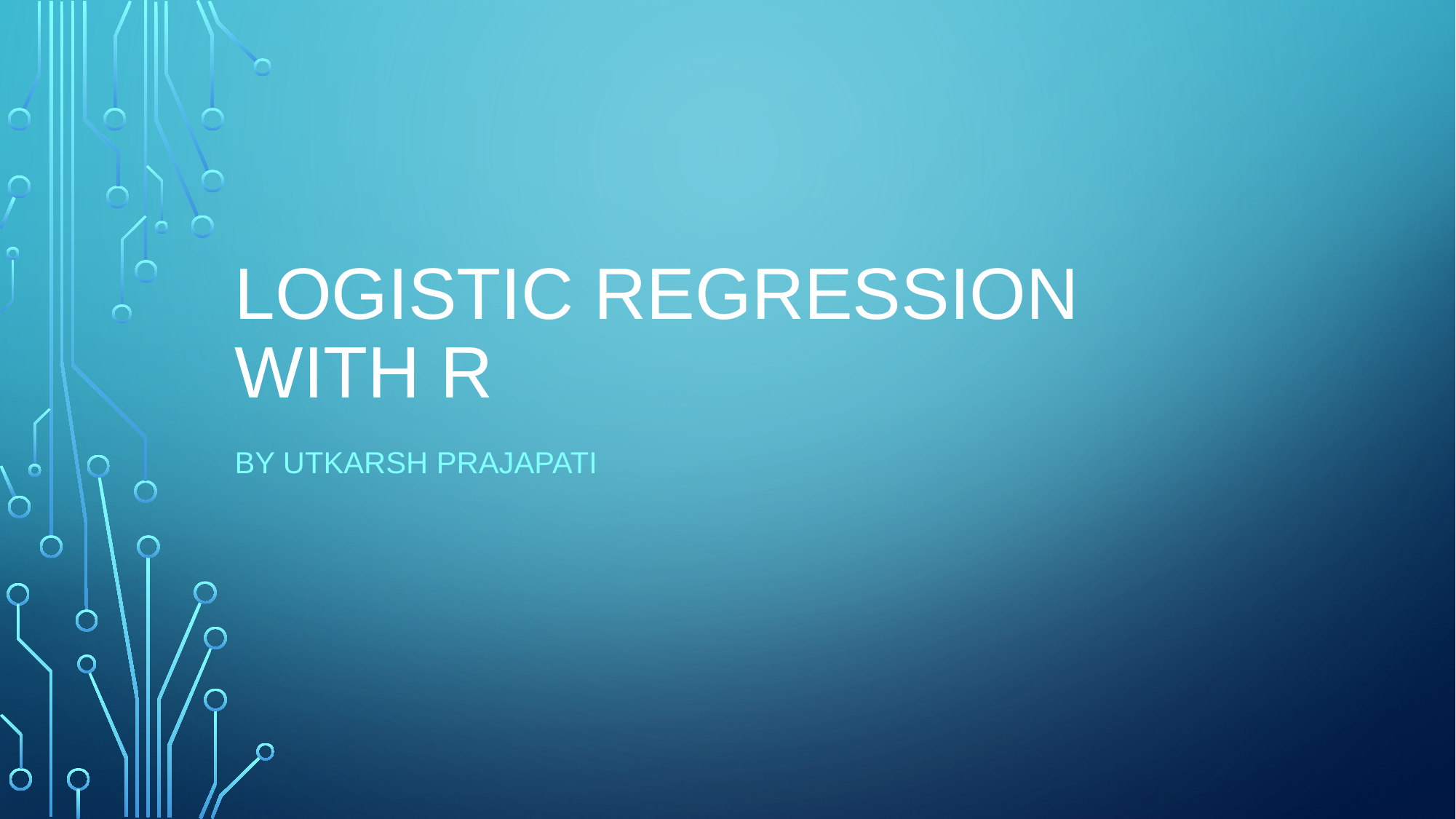

# Logistic Regression With R
By Utkarsh Prajapati